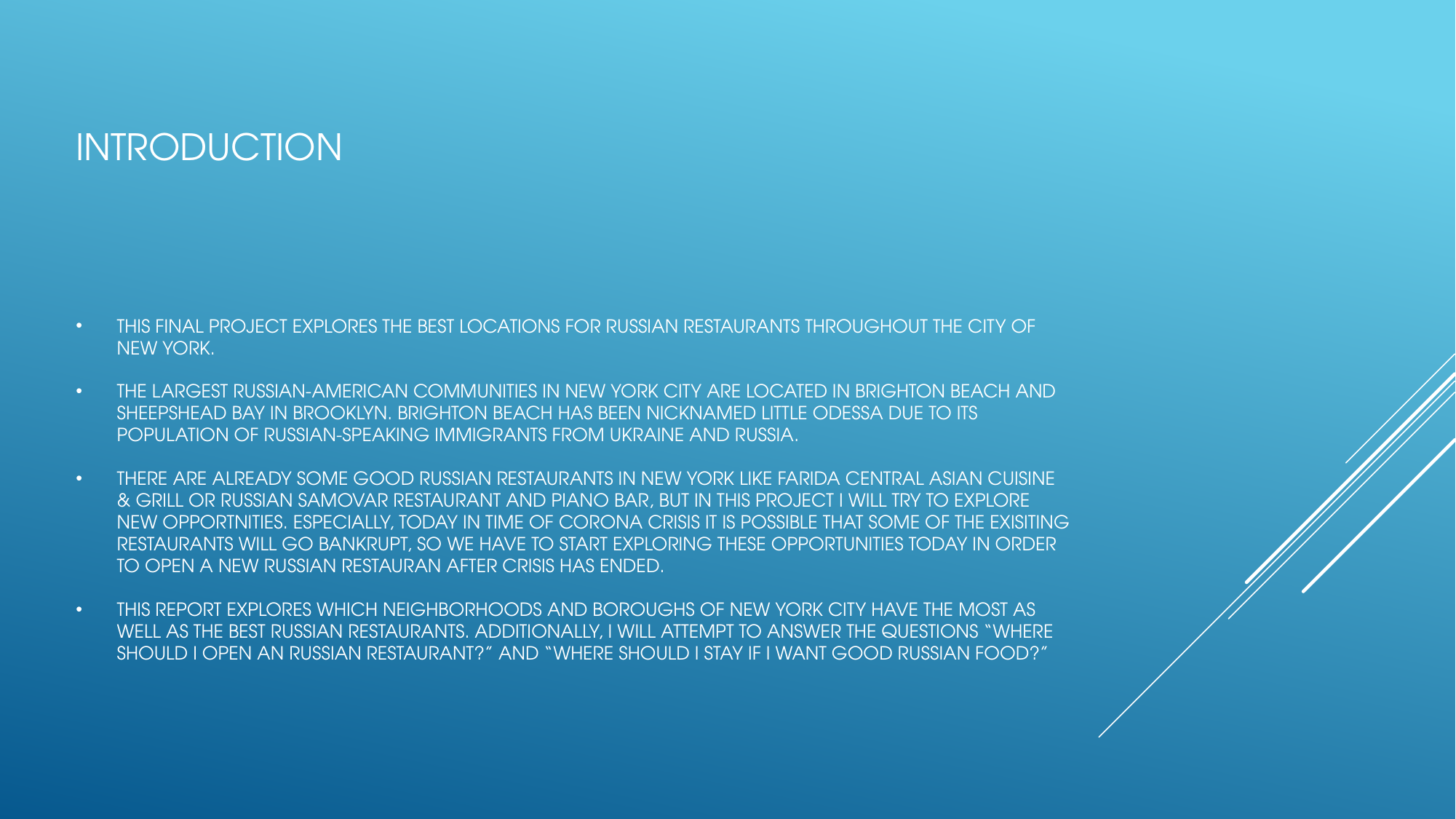

# Introduction
This final project explores the best locations for Russian restaurants throughout the city of New York.

The largest Russian-American communities in New York City are located in Brighton Beach and Sheepshead Bay in Brooklyn. Brighton Beach has been nicknamed Little Odessa due to its population of Russian-speaking immigrants from Ukraine and Russia.

There are already some good Russian restaurants in New York like Farida Central Asian Cuisine & Grill or Russian Samovar Restaurant and Piano Bar, but in this project I will try to explore new opportnities. Especially, today in time of Corona crisis it is possible that some of the exisiting restaurants will go bankrupt, so we have to start exploring these opportunities today in order to open a new Russian restauran after crisis has ended.

This report explores which neighborhoods and boroughs of New York City have the most as well as the best Russian restaurants. Additionally, I will attempt to answer the questions “Where should I open an Russian Restaurant?” and “Where should I stay If I want good Russian food?”